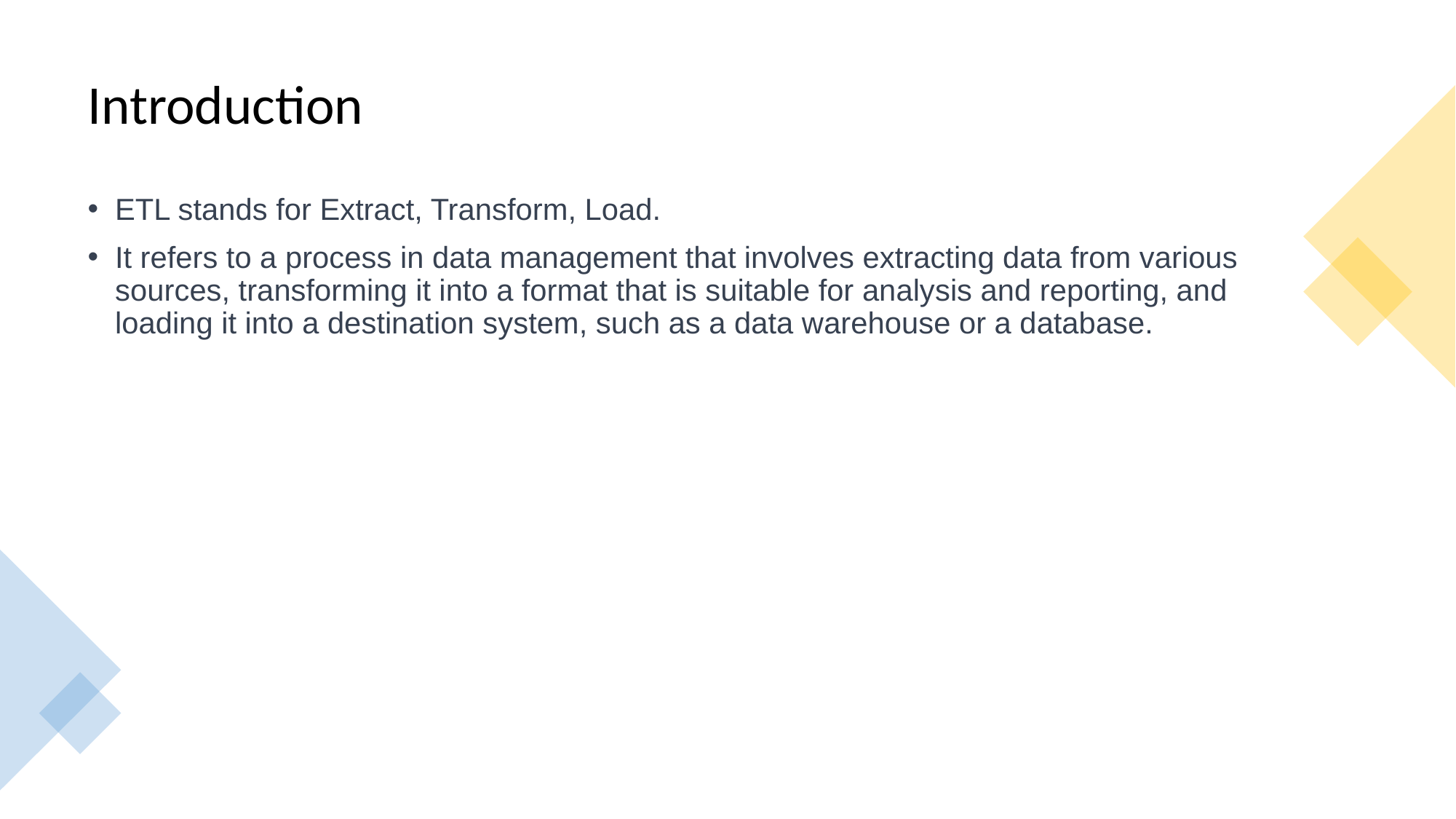

# Introduction

ETL stands for Extract, Transform, Load.
It refers to a process in data management that involves extracting data from various sources, transforming it into a format that is suitable for analysis and reporting, and loading it into a destination system, such as a data warehouse or a database.